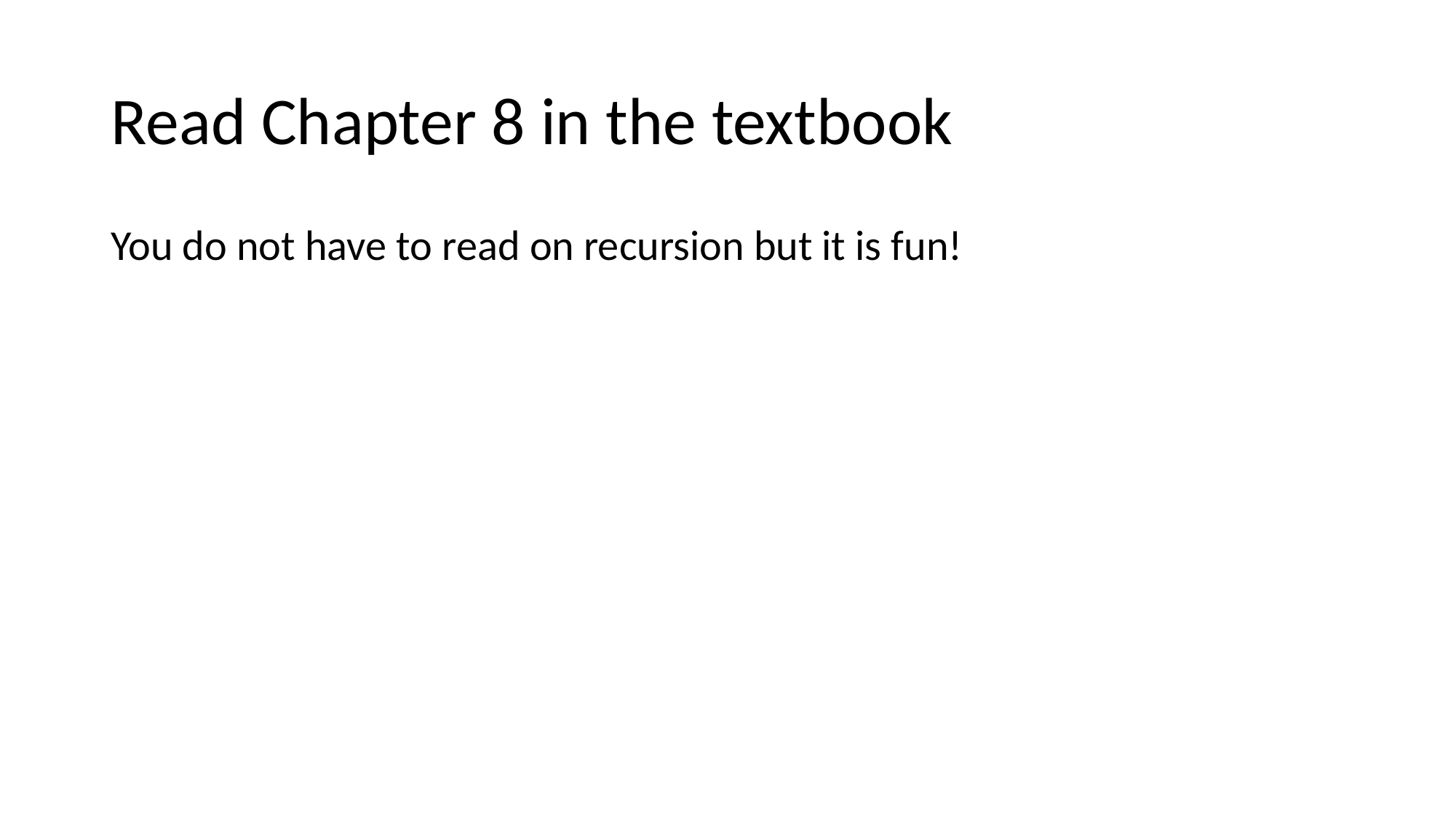

# Read Chapter 8 in the textbook
You do not have to read on recursion but it is fun!